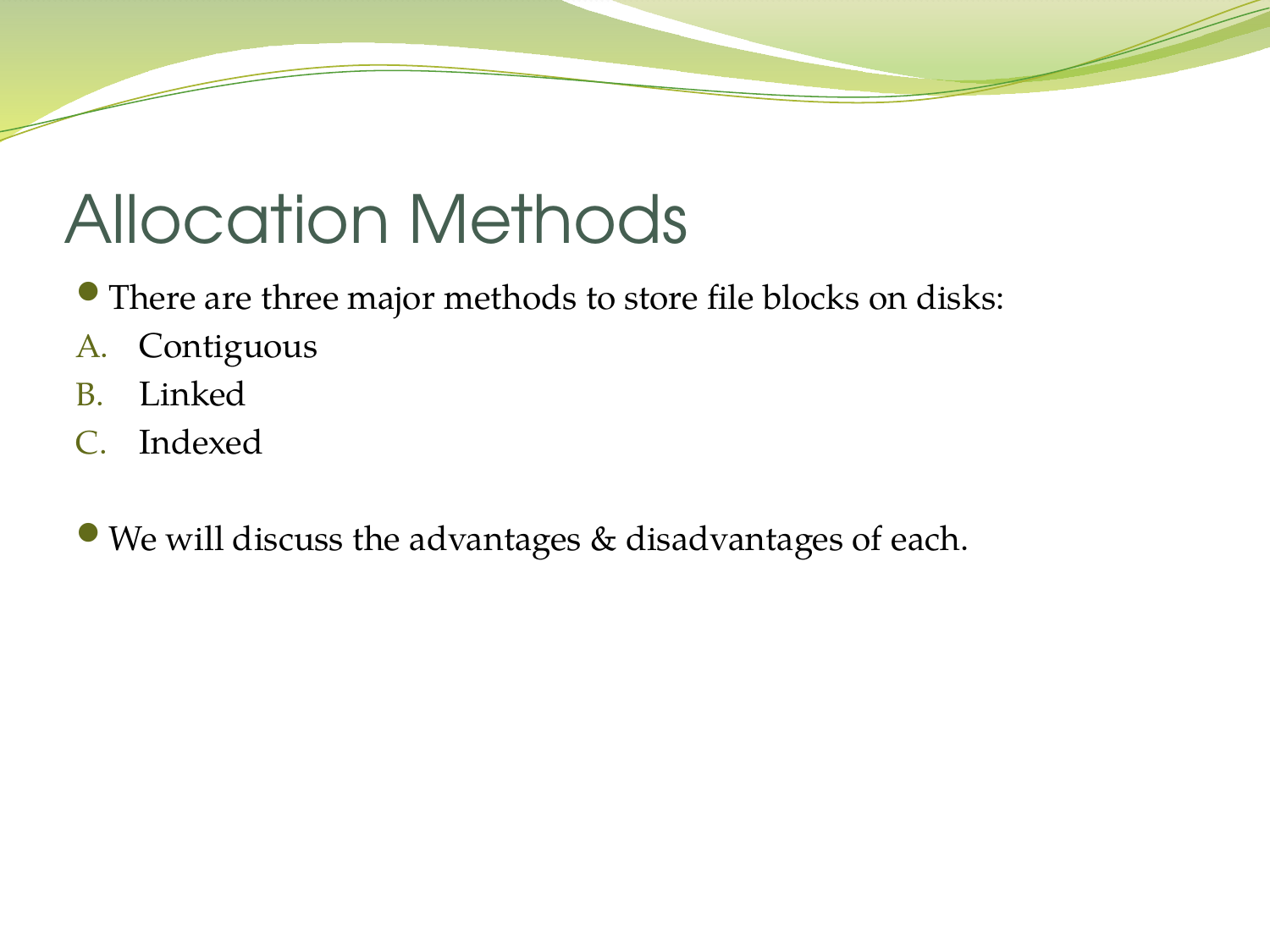

# Allocation Methods
There are three major methods to store file blocks on disks:
Contiguous
Linked
Indexed

We will discuss the advantages & disadvantages of each.